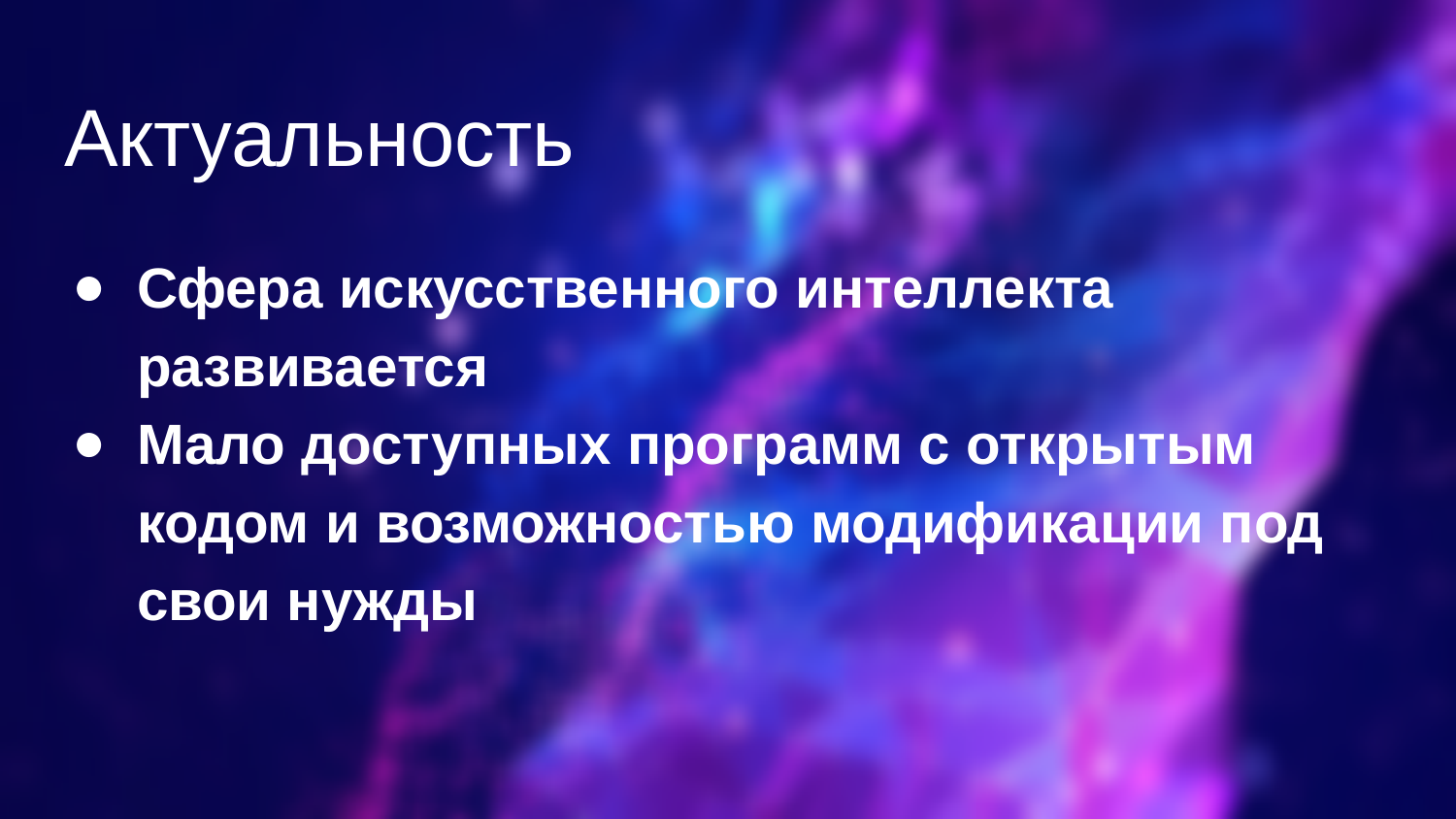

# Актуальность
Сфера искусственного интеллекта развивается
Мало доступных программ с открытым кодом и возможностью модификации под свои нужды